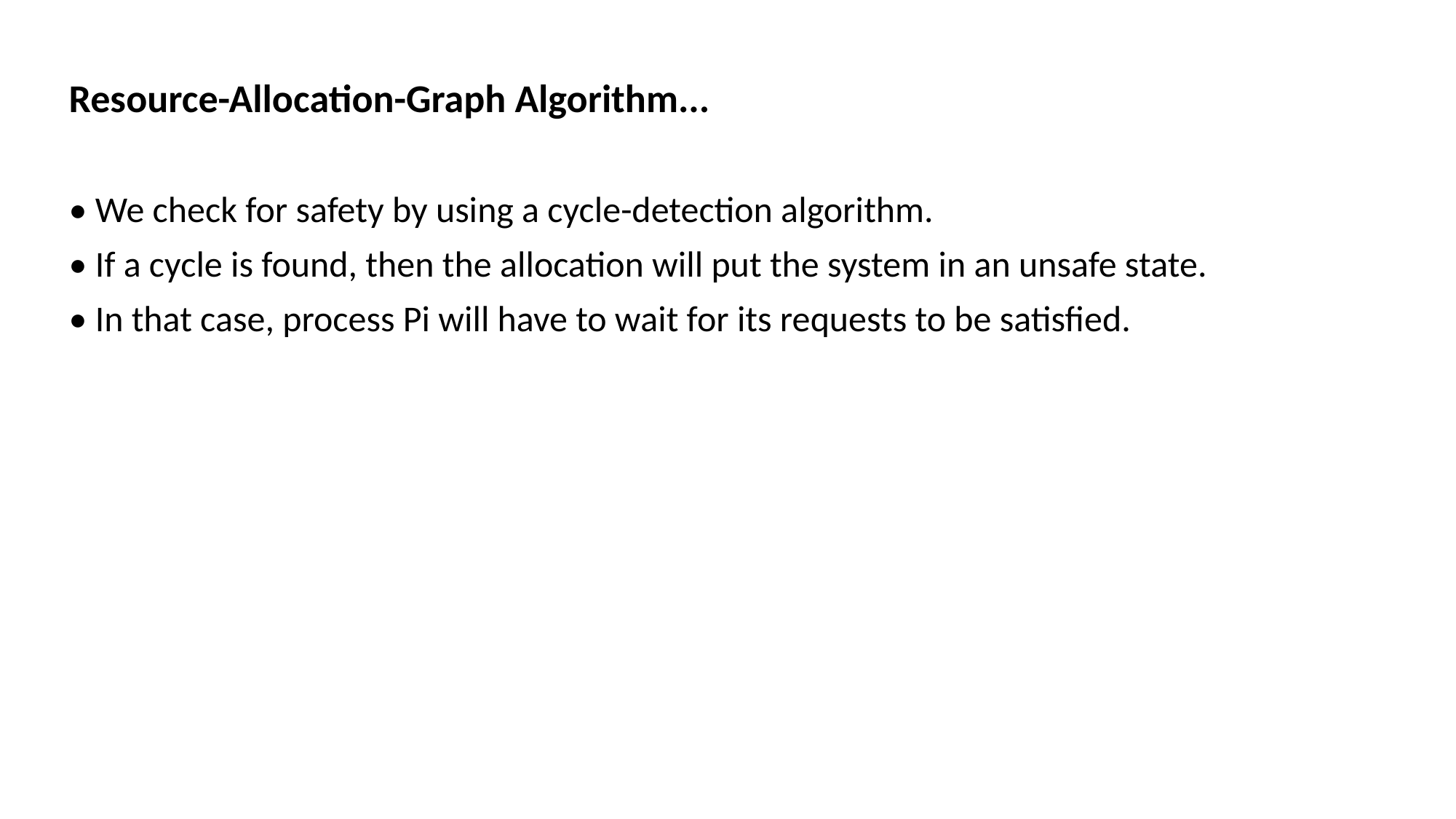

Resource-Allocation-Graph Algorithm...

• We check for safety by using a cycle-detection algorithm.
• If a cycle is found, then the allocation will put the system in an unsafe state.
• In that case, process Pi will have to wait for its requests to be satisfied.